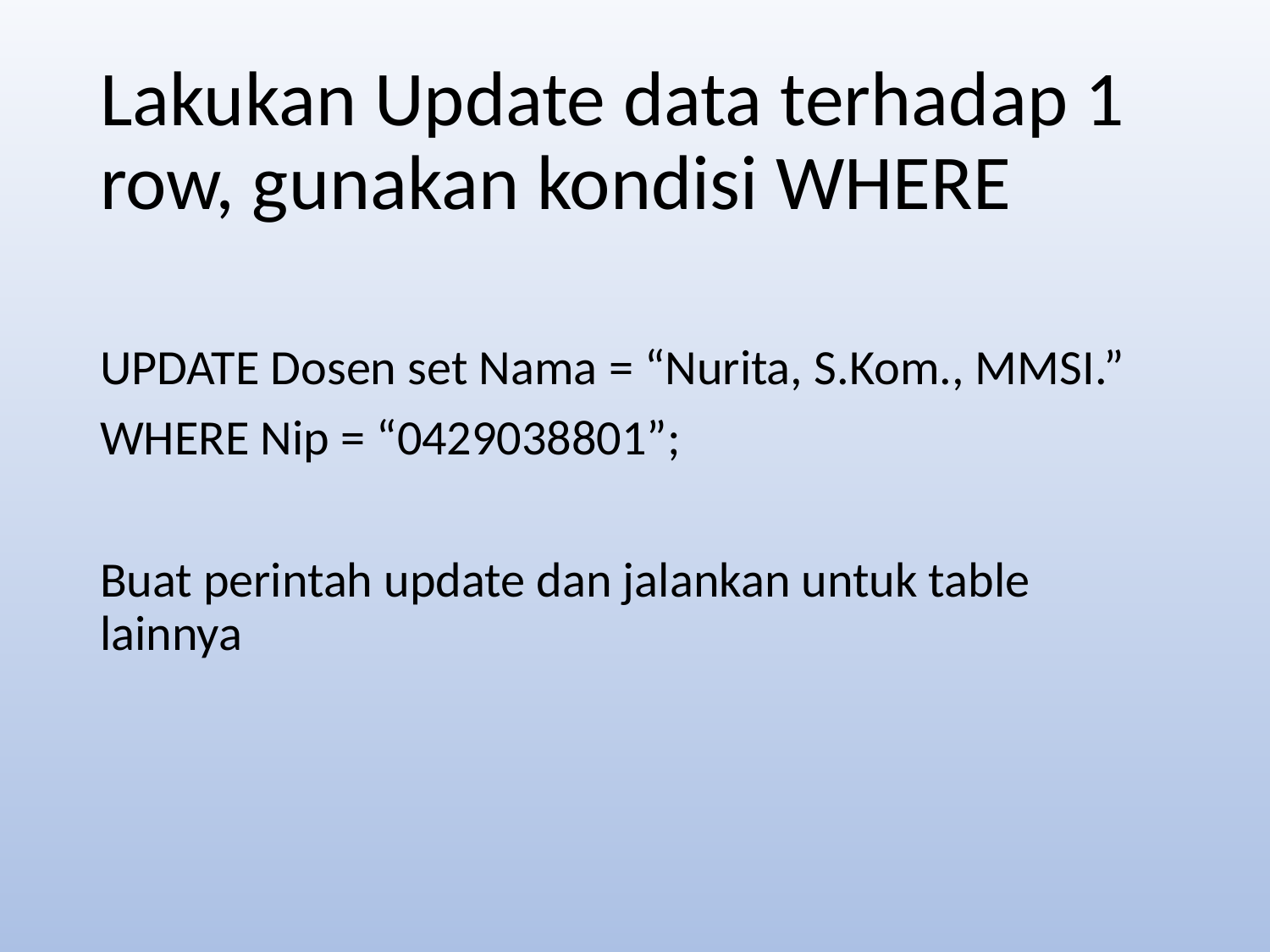

# Lakukan Update data terhadap 1 row, gunakan kondisi WHERE
UPDATE Dosen set Nama = “Nurita, S.Kom., MMSI.”
WHERE Nip = “0429038801”;

Buat perintah update dan jalankan untuk table lainnya